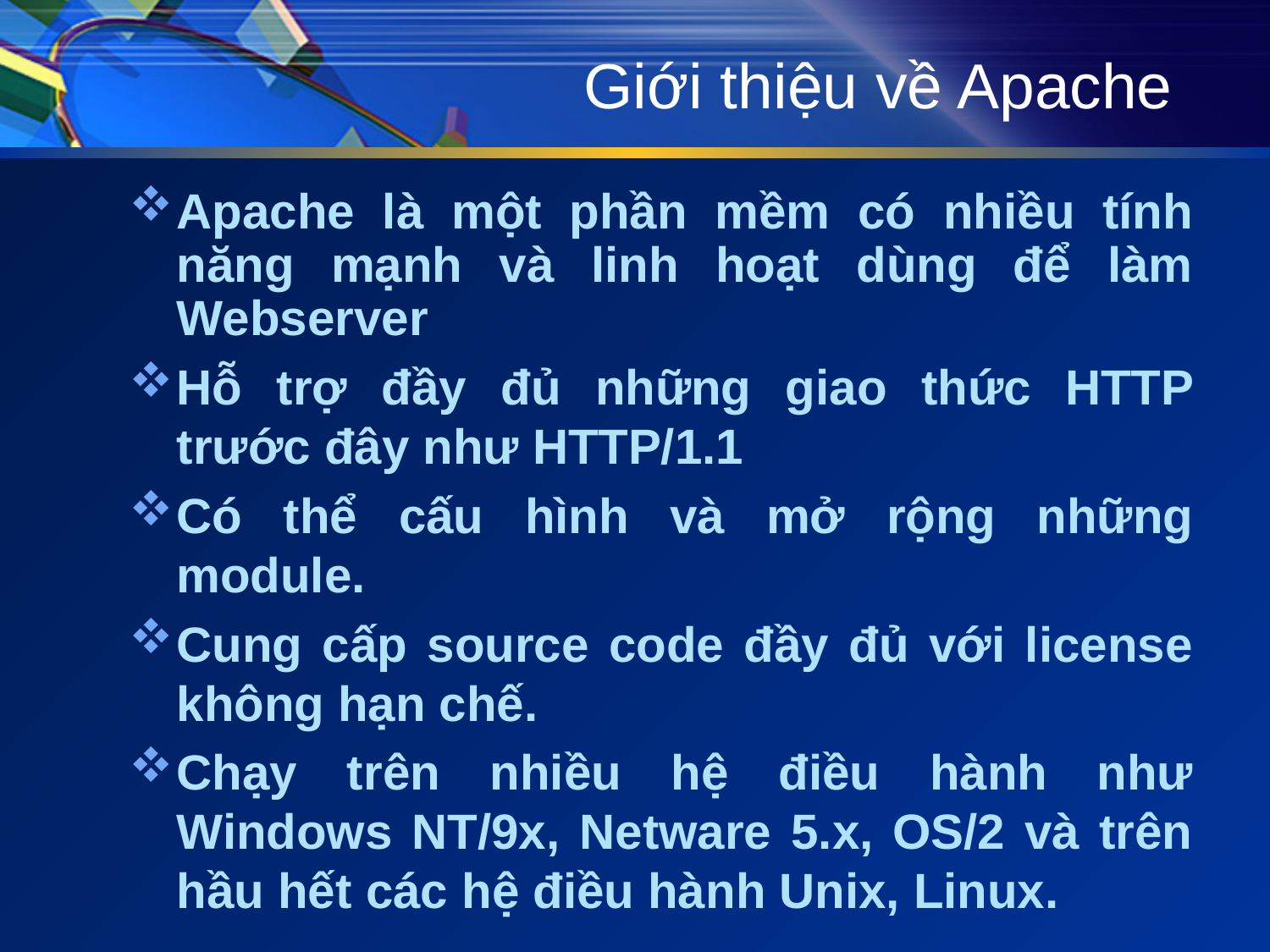

# Giới thiệu về Apache
Apache là một phần mềm có nhiều tính năng mạnh và linh hoạt dùng để làm Webserver
Hỗ trợ đầy đủ những giao thức HTTP trước đây như HTTP/1.1
Có thể cấu hình và mở rộng những module.
Cung cấp source code đầy đủ với license không hạn chế.
Chạy trên nhiều hệ điều hành như Windows NT/9x, Netware 5.x, OS/2 và trên hầu hết các hệ điều hành Unix, Linux.